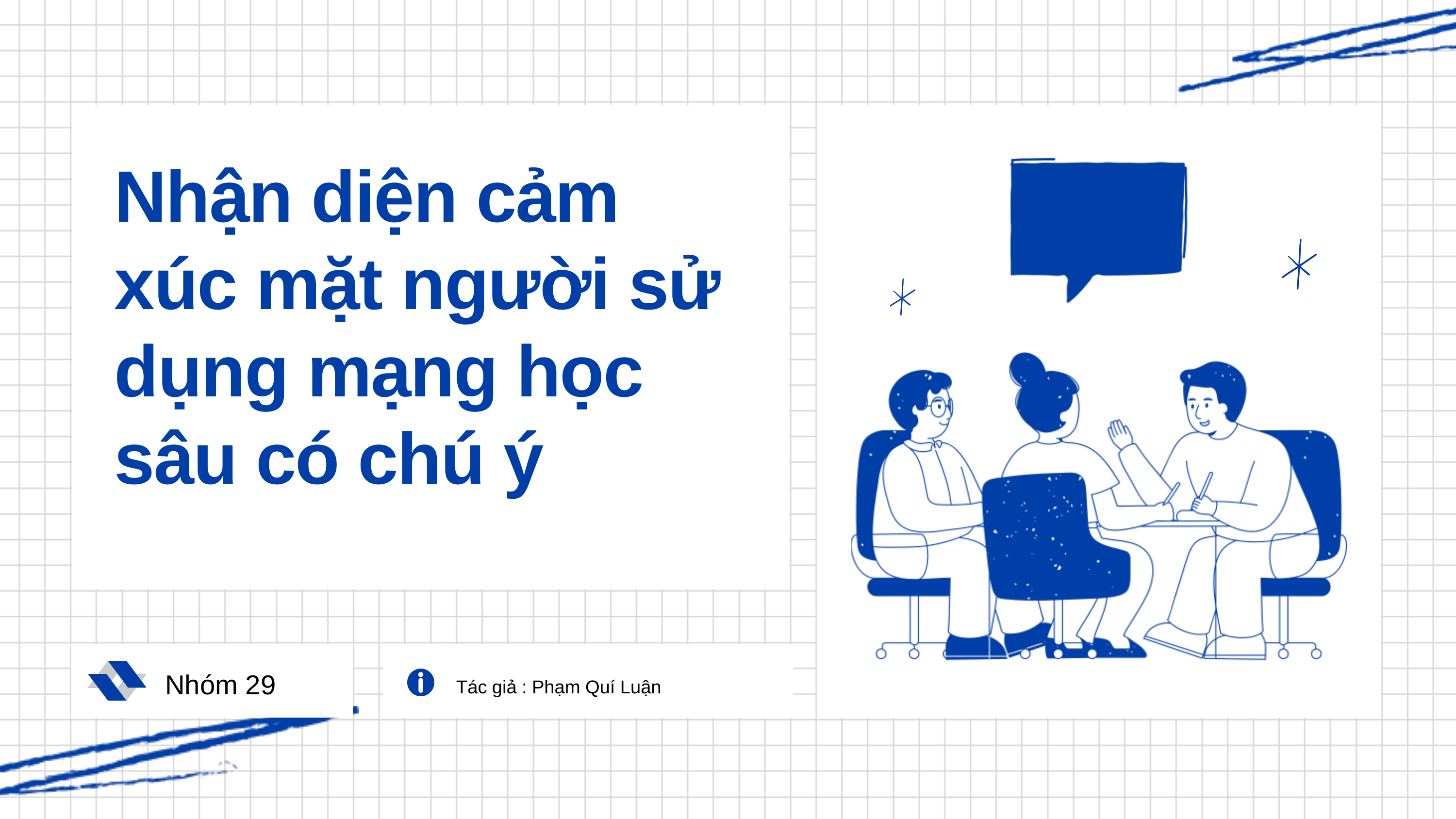

Nhận diện cảm xúc mặt người sử dụng mạng học sâu có chú ý

Nhóm 29

 Tác giả : Phạm Quí Luận